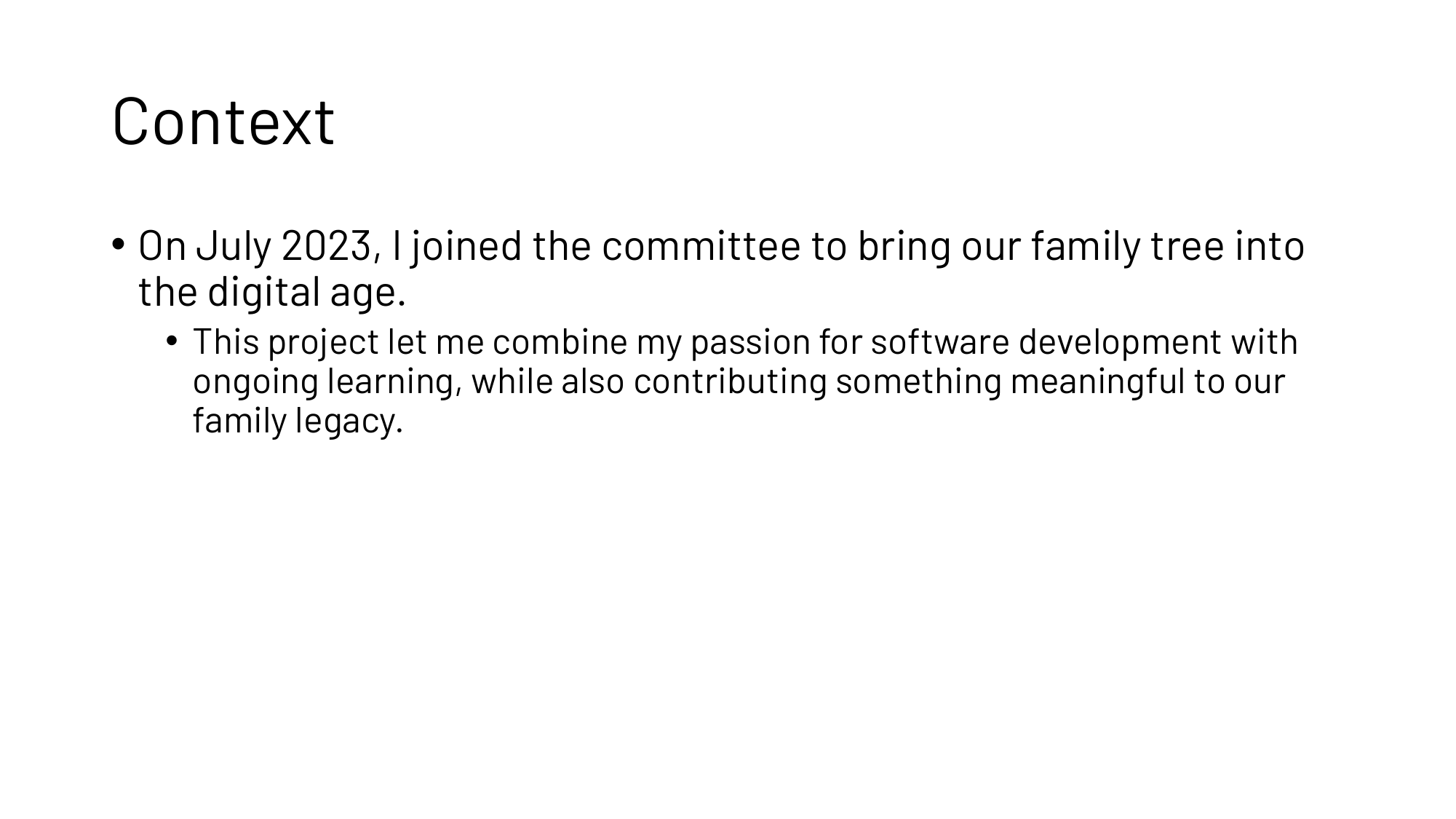

# Context
On July 2023, I joined the committee to bring our family tree into the digital age.
This project let me combine my passion for software development with ongoing learning, while also contributing something meaningful to our family legacy.